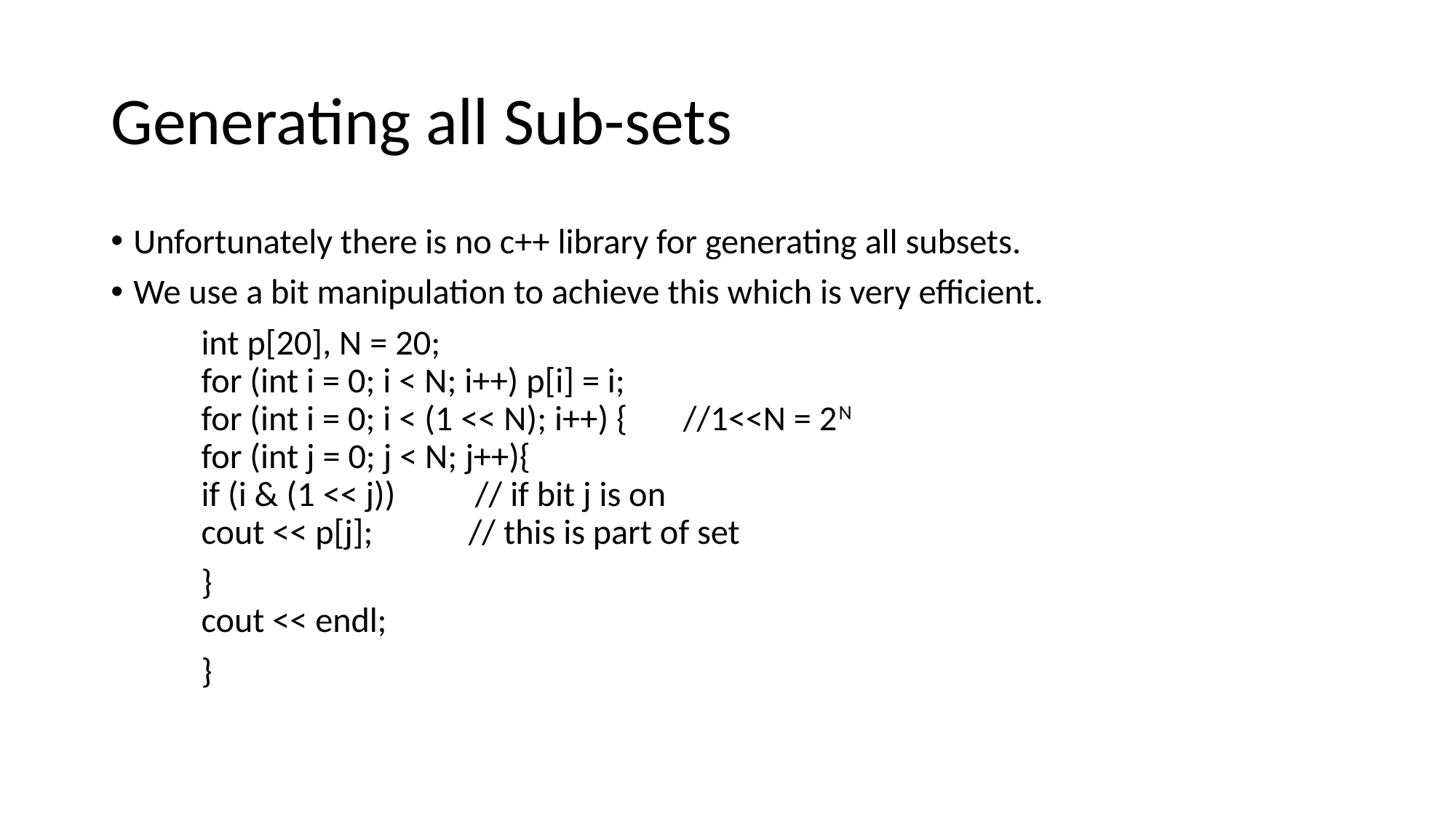

Generating all Sub-sets
Unfortunately there is no c++ library for generating all subsets.
We use a bit manipulation to achieve this which is very efficient.
	int p[20], N = 20;
	for (int i = 0; i < N; i++) p[i] = i;
	for (int i = 0; i < (1 << N); i++) {       //1<<N = 2N
		for (int j = 0; j < N; j++){
			if (i & (1 << j))          // if bit j is on
			cout << p[j];            // this is part of set
		}
		cout << endl;
	}